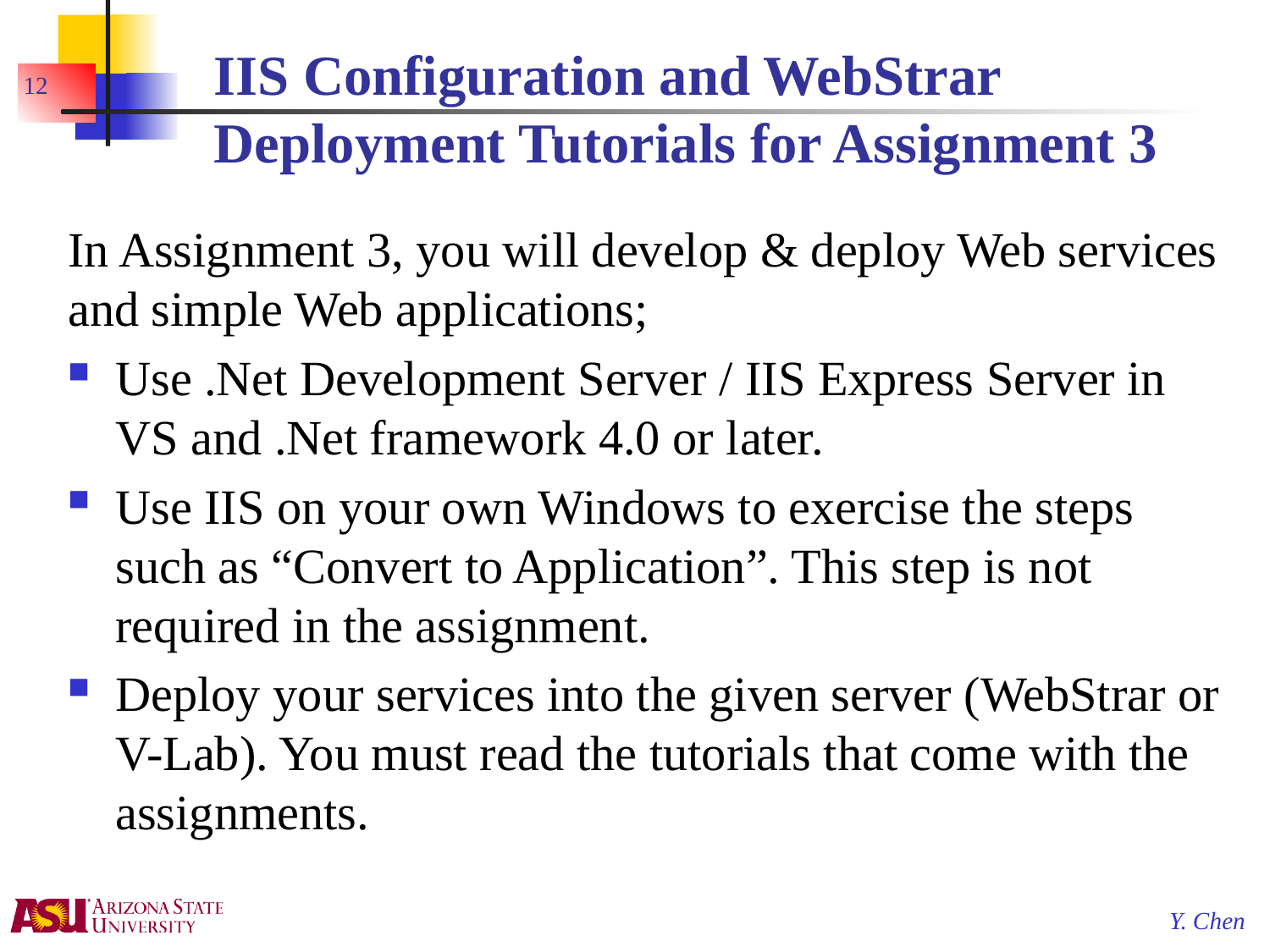

# IIS Configuration and WebStrar Deployment Tutorials for Assignment 3
12
In Assignment 3, you will develop & deploy Web services and simple Web applications;
Use .Net Development Server / IIS Express Server in VS and .Net framework 4.0 or later.
Use IIS on your own Windows to exercise the steps such as “Convert to Application”. This step is not required in the assignment.
Deploy your services into the given server (WebStrar or V-Lab). You must read the tutorials that come with the assignments.